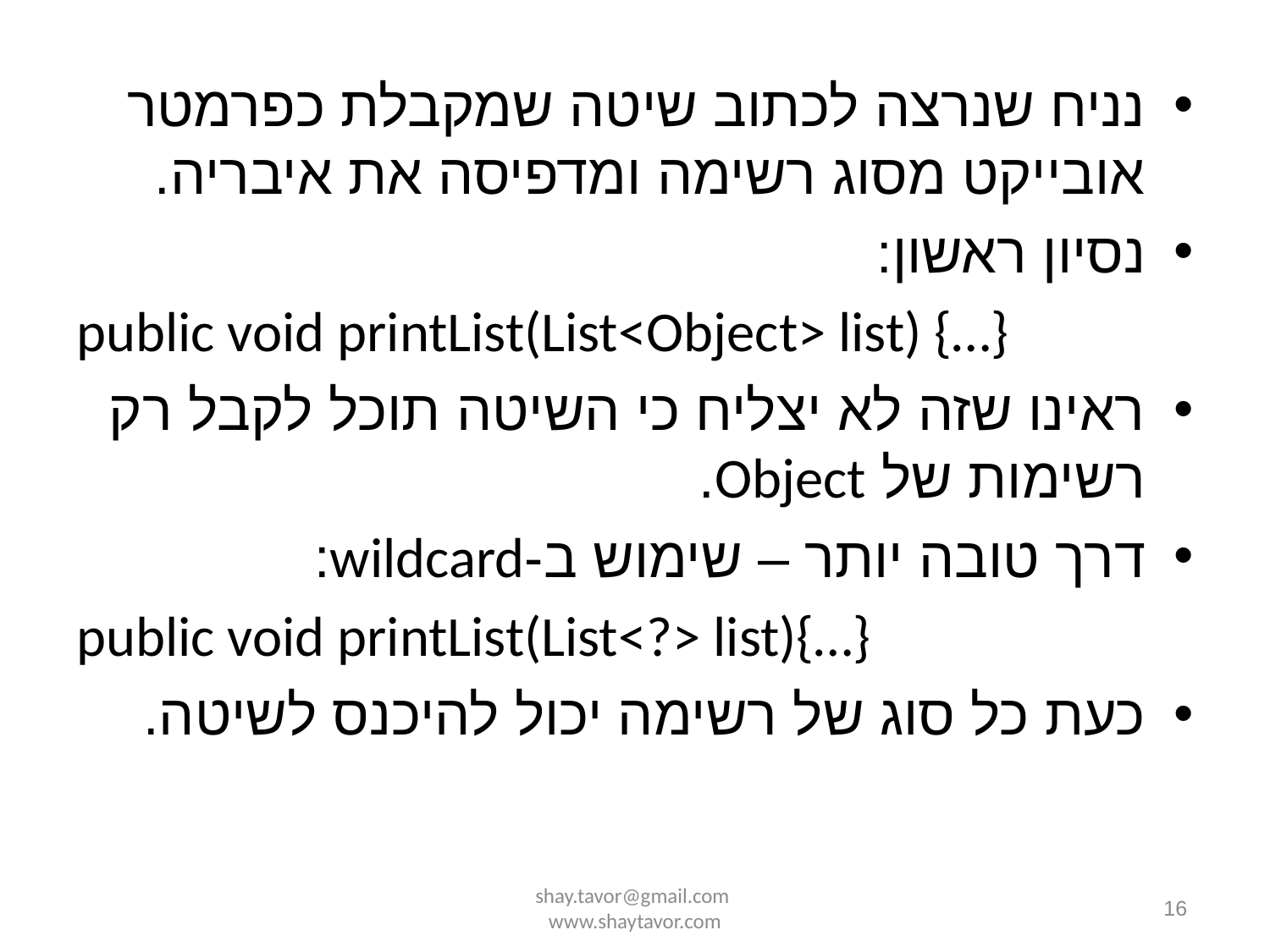

נניח שנרצה לכתוב שיטה שמקבלת כפרמטר אובייקט מסוג רשימה ומדפיסה את איבריה.
נסיון ראשון:
public void printList(List<Object> list) {…}
ראינו שזה לא יצליח כי השיטה תוכל לקבל רק רשימות של Object.
דרך טובה יותר – שימוש ב-wildcard:
public void printList(List<?> list){…}
כעת כל סוג של רשימה יכול להיכנס לשיטה.

shay.tavor@gmail.com  www.shaytavor.com
16